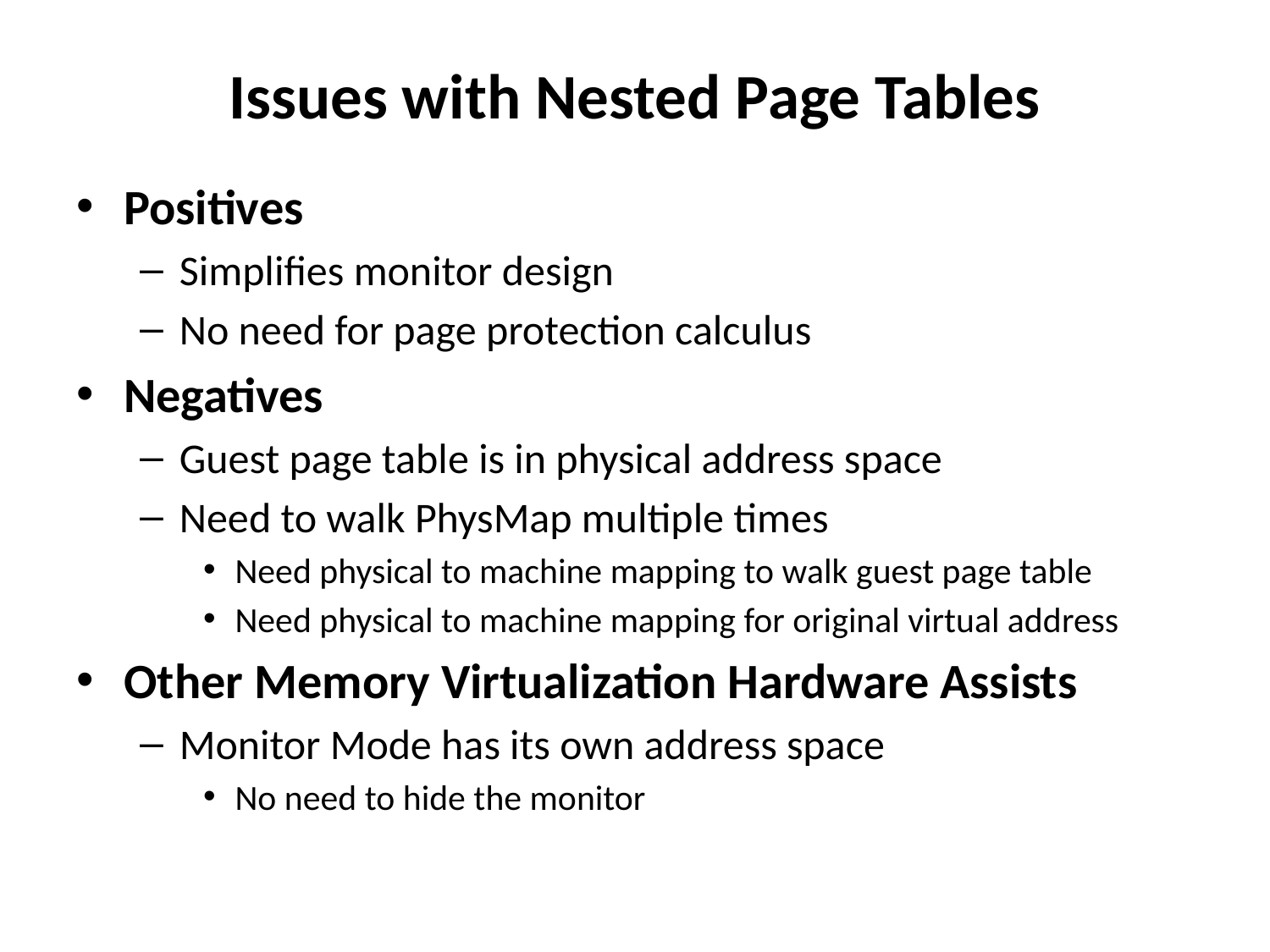

# Issues with Nested Page Tables
Positives
Simplifies monitor design
No need for page protection calculus
Negatives
Guest page table is in physical address space
Need to walk PhysMap multiple times
Need physical to machine mapping to walk guest page table
Need physical to machine mapping for original virtual address
Other Memory Virtualization Hardware Assists
Monitor Mode has its own address space
No need to hide the monitor